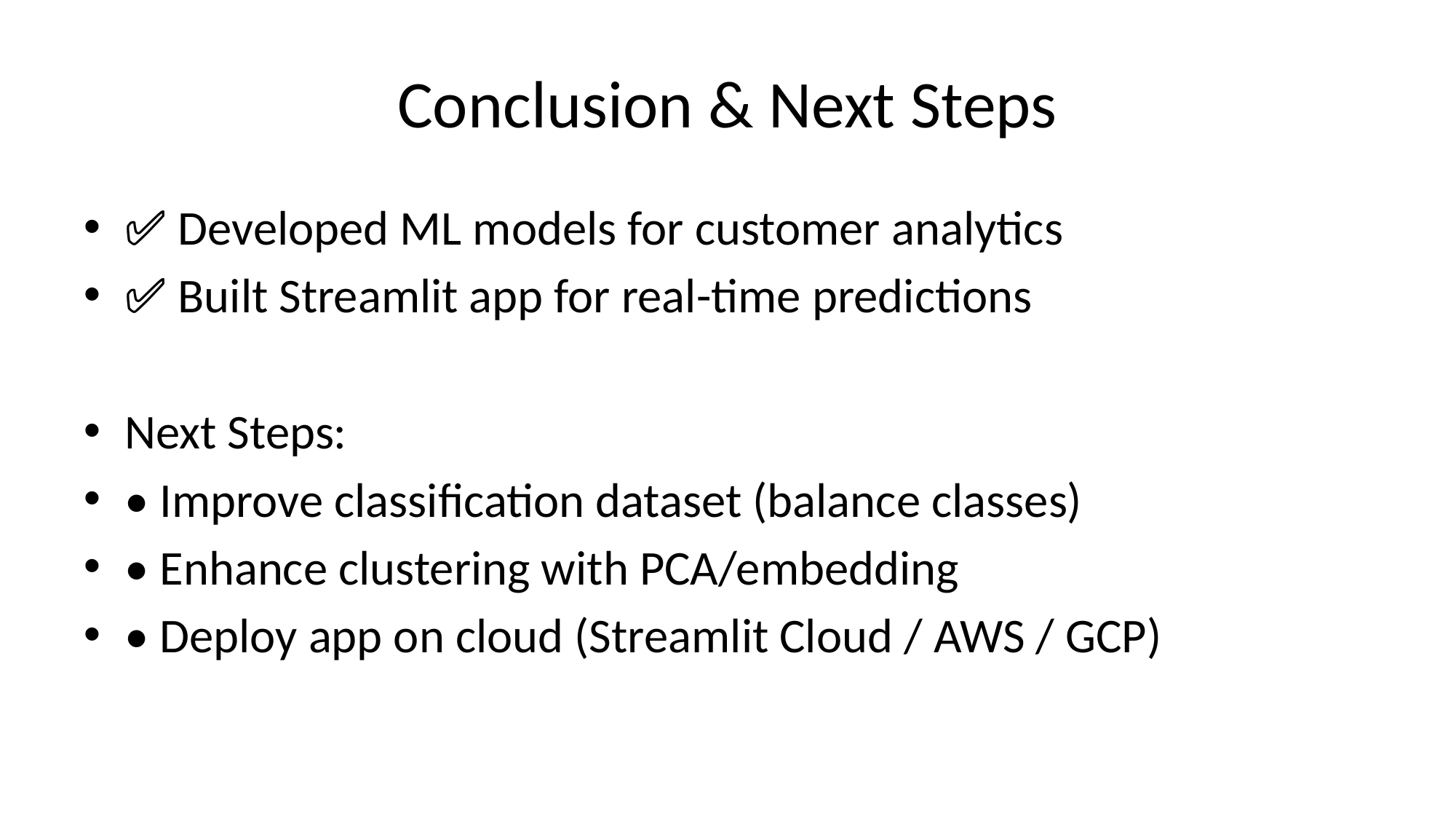

# Conclusion & Next Steps
✅ Developed ML models for customer analytics
✅ Built Streamlit app for real-time predictions

Next Steps:
• Improve classification dataset (balance classes)
• Enhance clustering with PCA/embedding
• Deploy app on cloud (Streamlit Cloud / AWS / GCP)